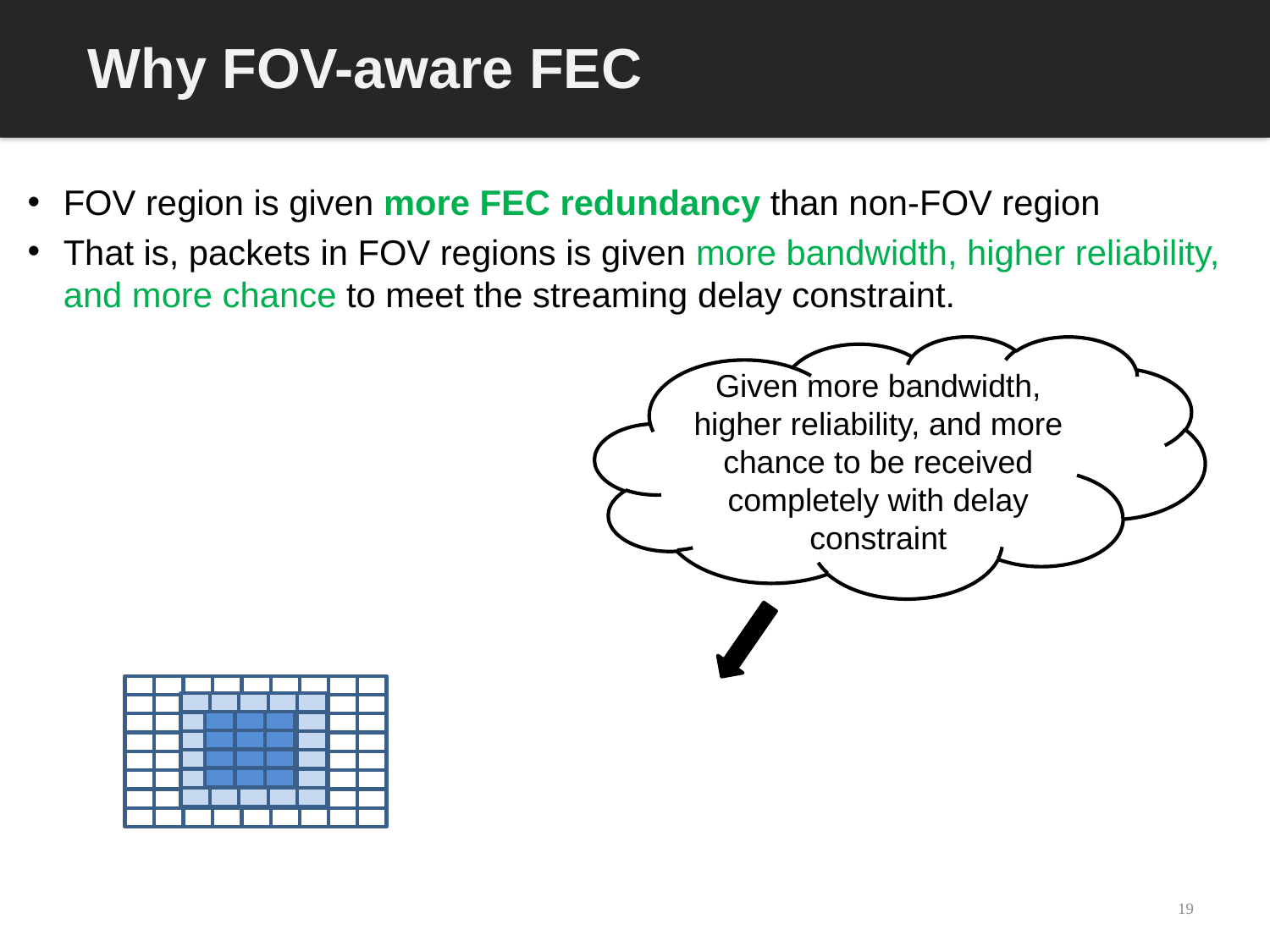

Why FOV-aware FEC
FOV region is given more FEC redundancy than non-FOV region
That is, packets in FOV regions is given more bandwidth, higher reliability, and more chance to meet the streaming delay constraint.

Given more bandwidth, higher reliability, and more chance to be received completely with delay constraint

19